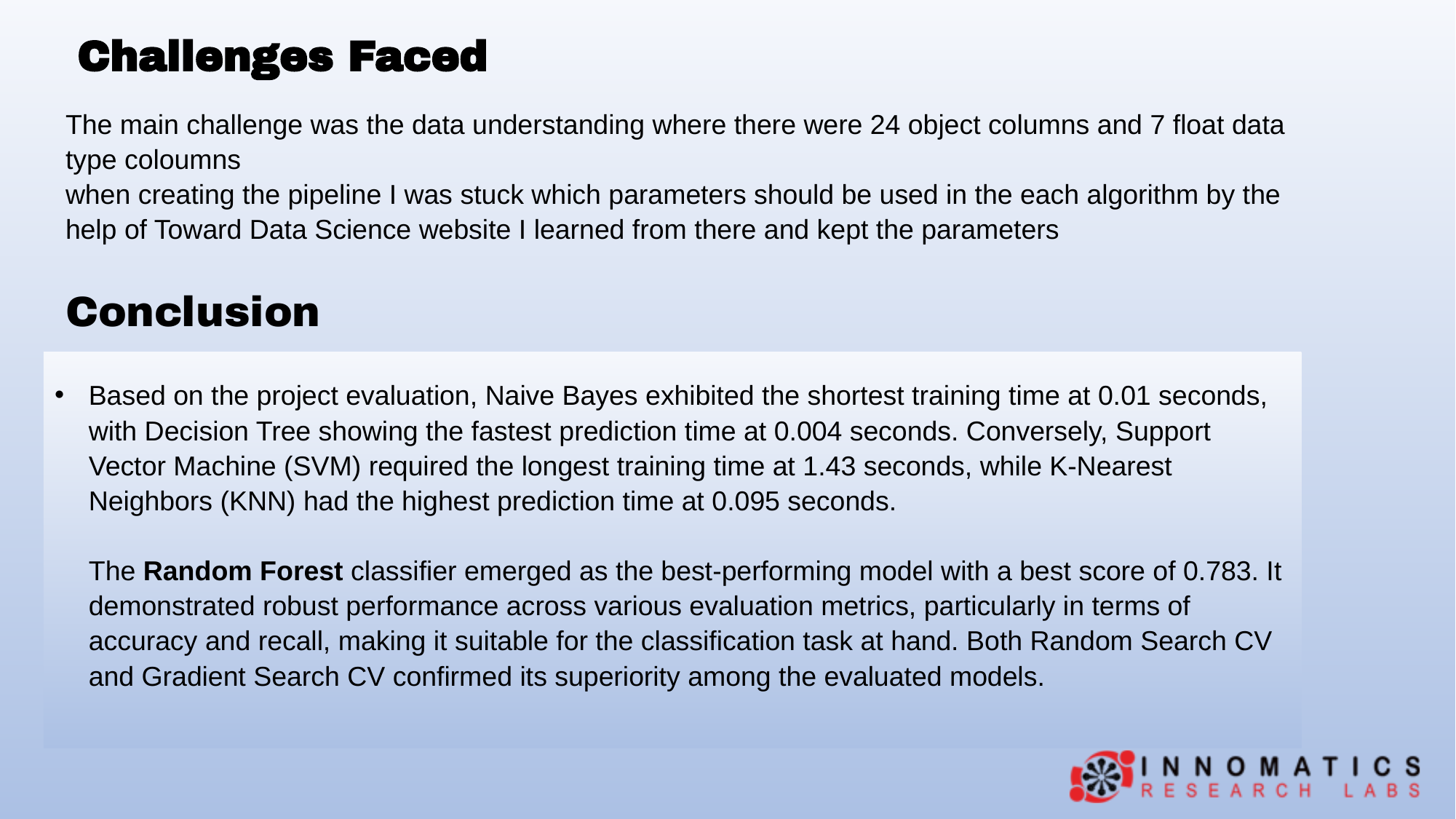

Challenges Faced
The main challenge was the data understanding where there were 24 object columns and 7 float data type coloumns
when creating the pipeline I was stuck which parameters should be used in the each algorithm by the help of Toward Data Science website I learned from there and kept the parameters
Conclusion
# Based on the project evaluation, Naive Bayes exhibited the shortest training time at 0.01 seconds, with Decision Tree showing the fastest prediction time at 0.004 seconds. Conversely, Support Vector Machine (SVM) required the longest training time at 1.43 seconds, while K-Nearest Neighbors (KNN) had the highest prediction time at 0.095 seconds. The Random Forest classifier emerged as the best-performing model with a best score of 0.783. It demonstrated robust performance across various evaluation metrics, particularly in terms of accuracy and recall, making it suitable for the classification task at hand. Both Random Search CV and Gradient Search CV confirmed its superiority among the evaluated models.